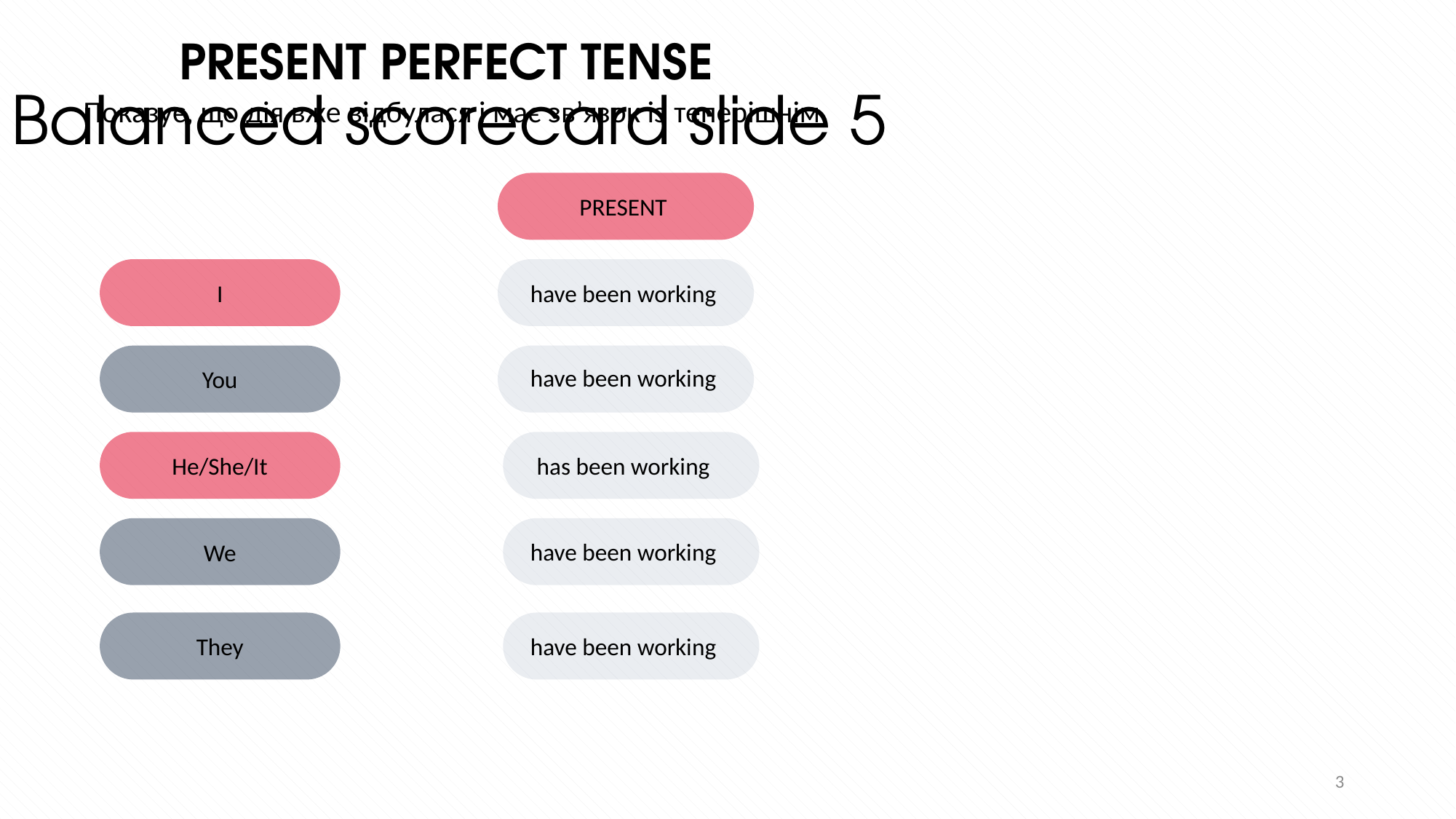

PRESENT PERFECT TENSE
Balanced scorecard slide 5
Показує, що дія вже відбулася і має зв’язок із теперішнім

PRESENT

I
have been working

have been working
You

He/She/It
has been working

have been working
We

They
have been working
3